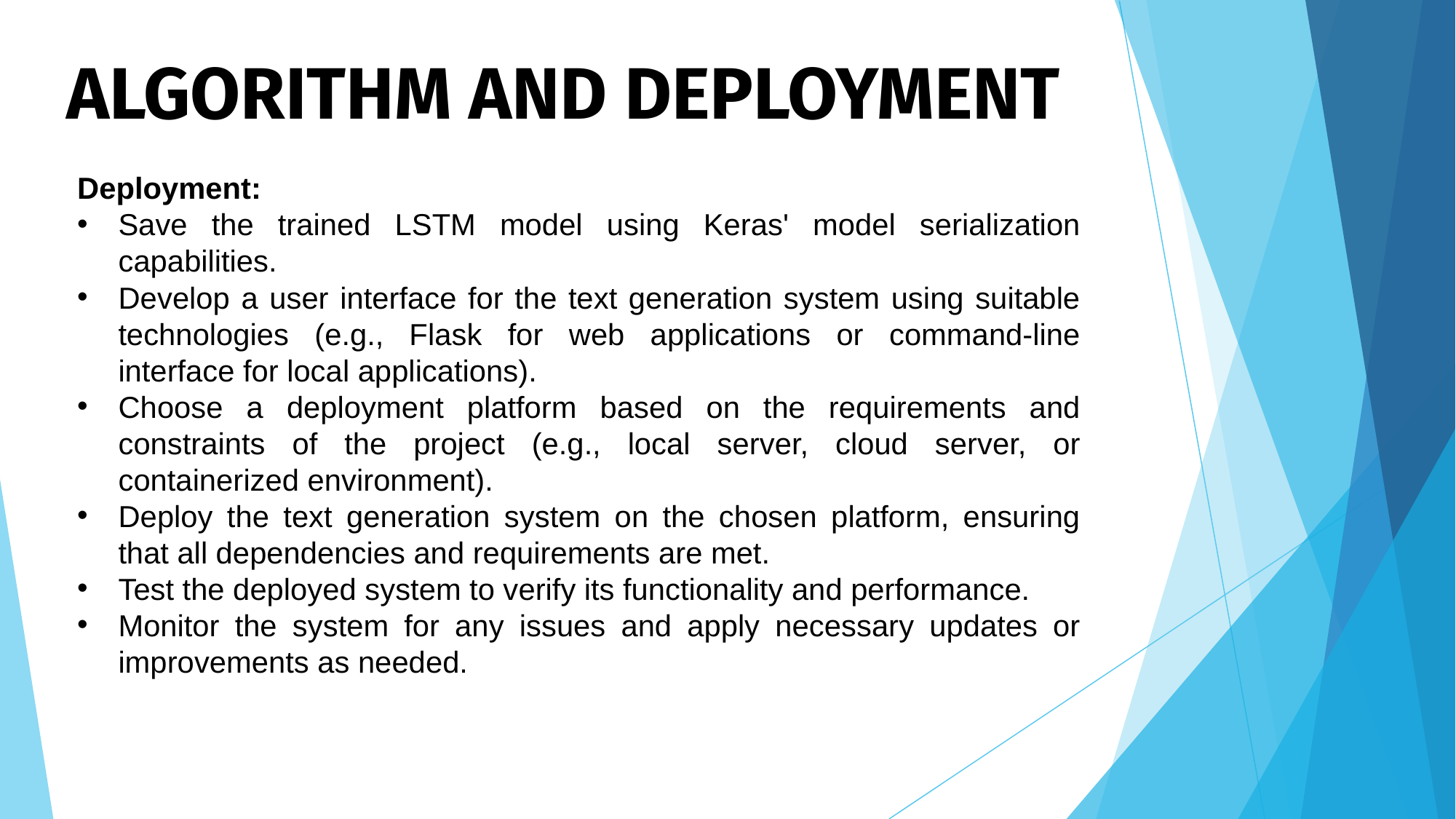

# ALGORITHM AND DEPLOYMENT
Deployment:
Save the trained LSTM model using Keras' model serialization capabilities.
Develop a user interface for the text generation system using suitable technologies (e.g., Flask for web applications or command-line interface for local applications).
Choose a deployment platform based on the requirements and constraints of the project (e.g., local server, cloud server, or containerized environment).
Deploy the text generation system on the chosen platform, ensuring that all dependencies and requirements are met.
Test the deployed system to verify its functionality and performance.
Monitor the system for any issues and apply necessary updates or improvements as needed.